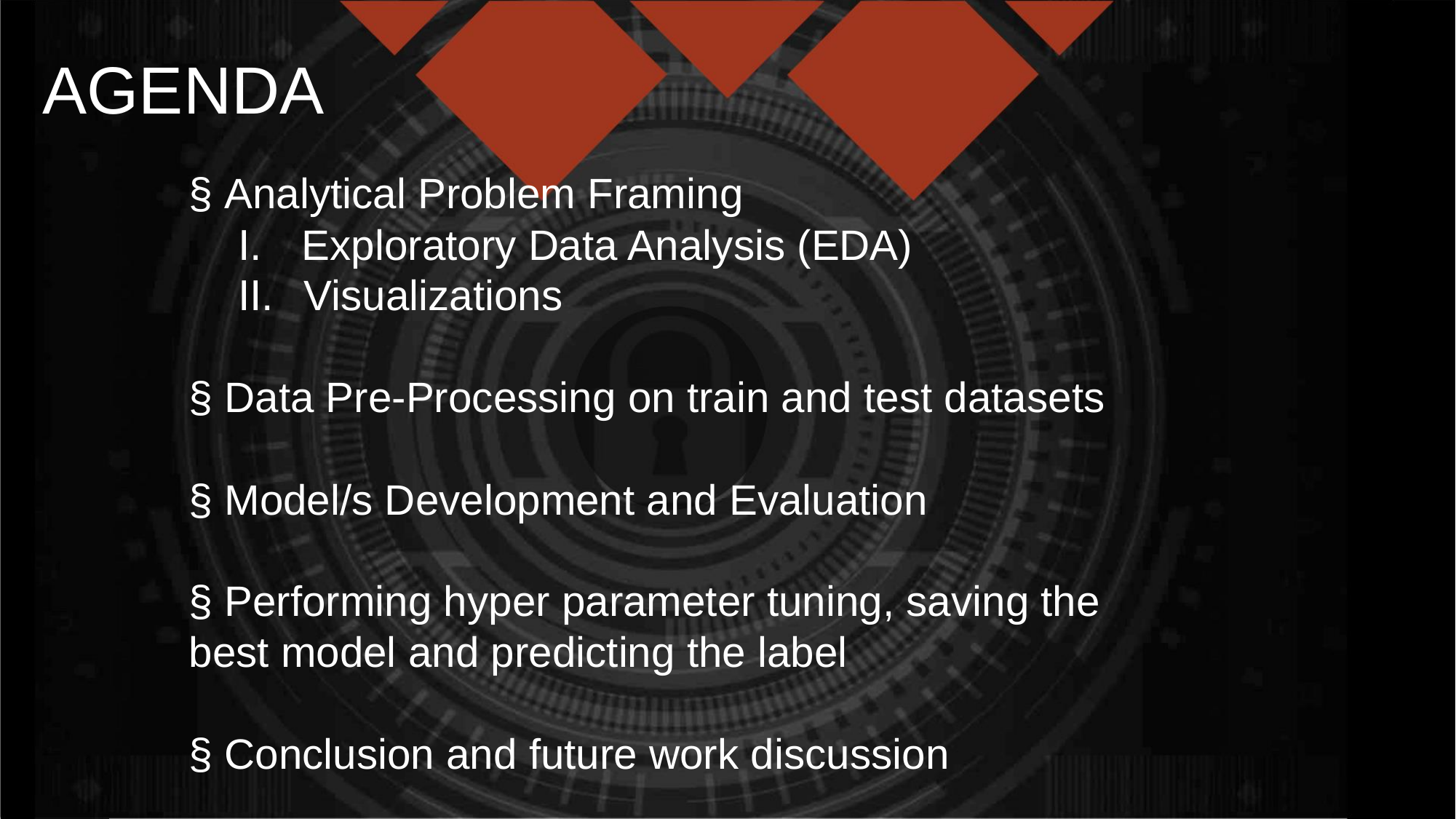

AGENDA
§ Analytical Problem Framing
I. Exploratory Data Analysis (EDA)
II. Visualizations
§ Data Pre-Processing on train and test datasets
§ Model/s Development and Evaluation
§ Performing hyper parameter tuning, saving the
best model and predicting the label
§ Conclusion and future work discussion